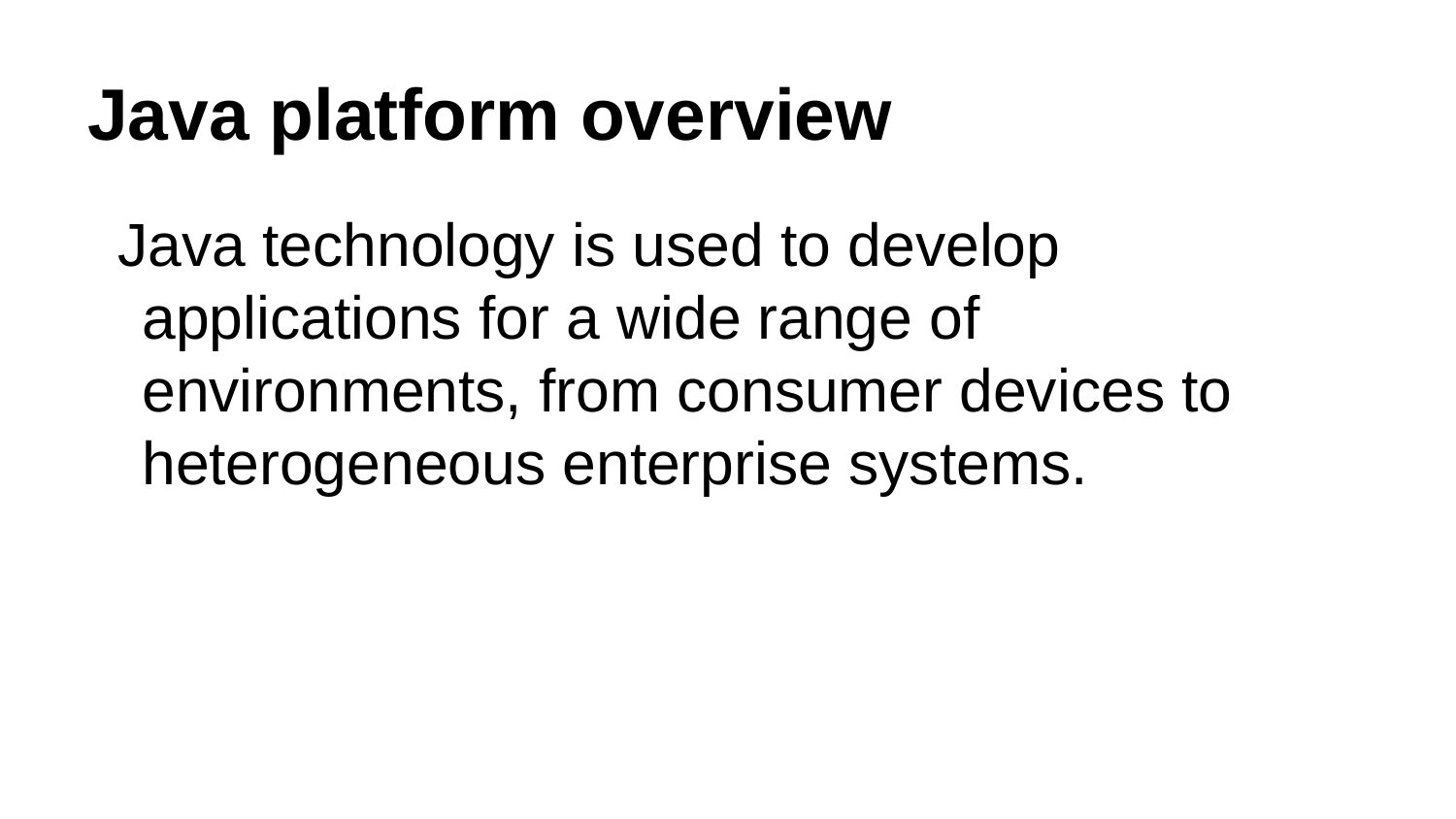

# Java platform overview
Java technology is used to develop applications for a wide range of environments, from consumer devices to heterogeneous enterprise systems.